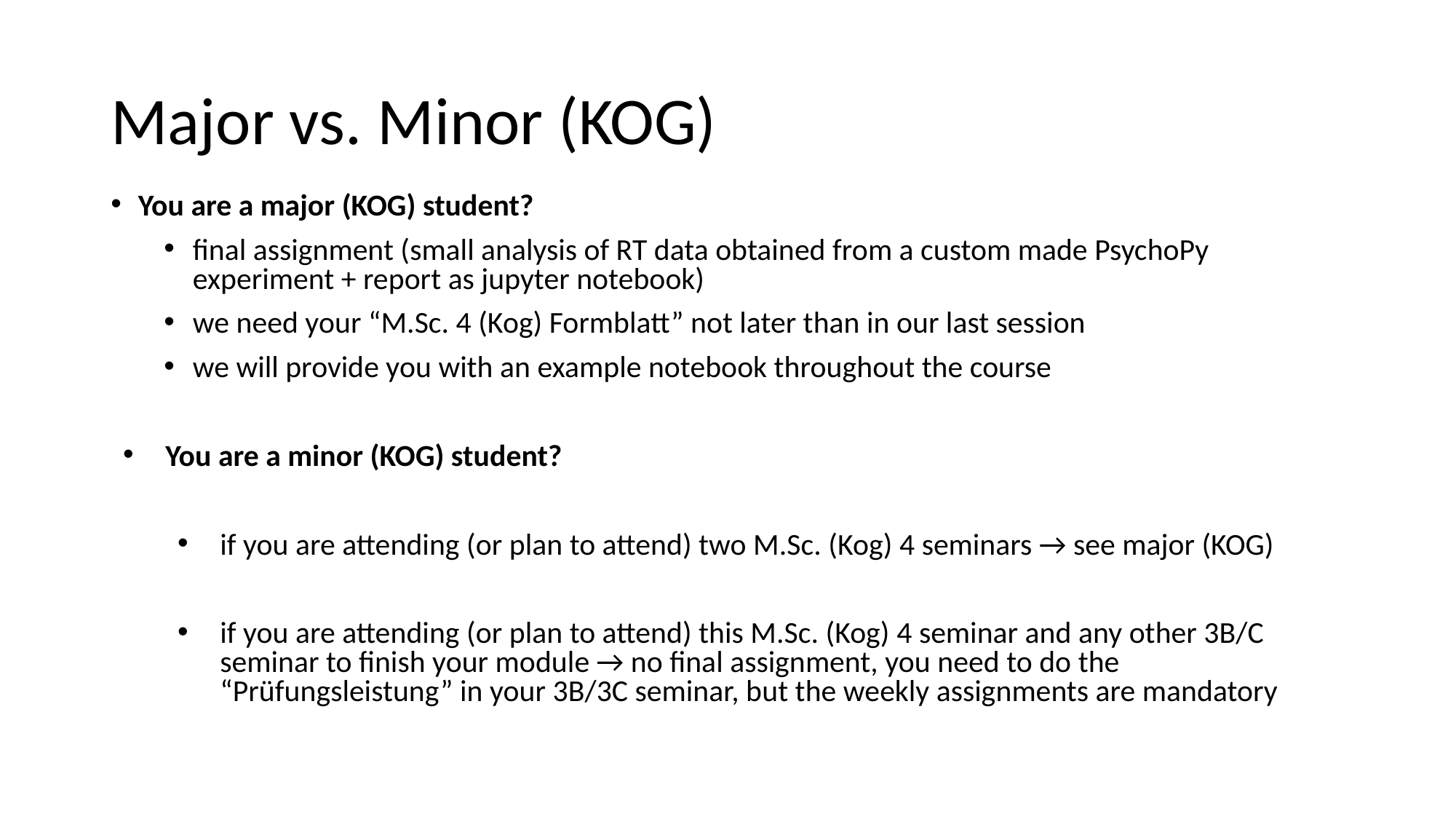

# Major vs. Minor (KOG)
You are a major (KOG) student?
final assignment (small analysis of RT data obtained from a custom made PsychoPy experiment + report as jupyter notebook)
we need your “M.Sc. 4 (Kog) Formblatt” not later than in our last session
we will provide you with an example notebook throughout the course

You are a minor (KOG) student?

if you are attending (or plan to attend) two M.Sc. (Kog) 4 seminars → see major (KOG)

if you are attending (or plan to attend) this M.Sc. (Kog) 4 seminar and any other 3B/C seminar to finish your module → no final assignment, you need to do the “Prüfungsleistung” in your 3B/3C seminar, but the weekly assignments are mandatory